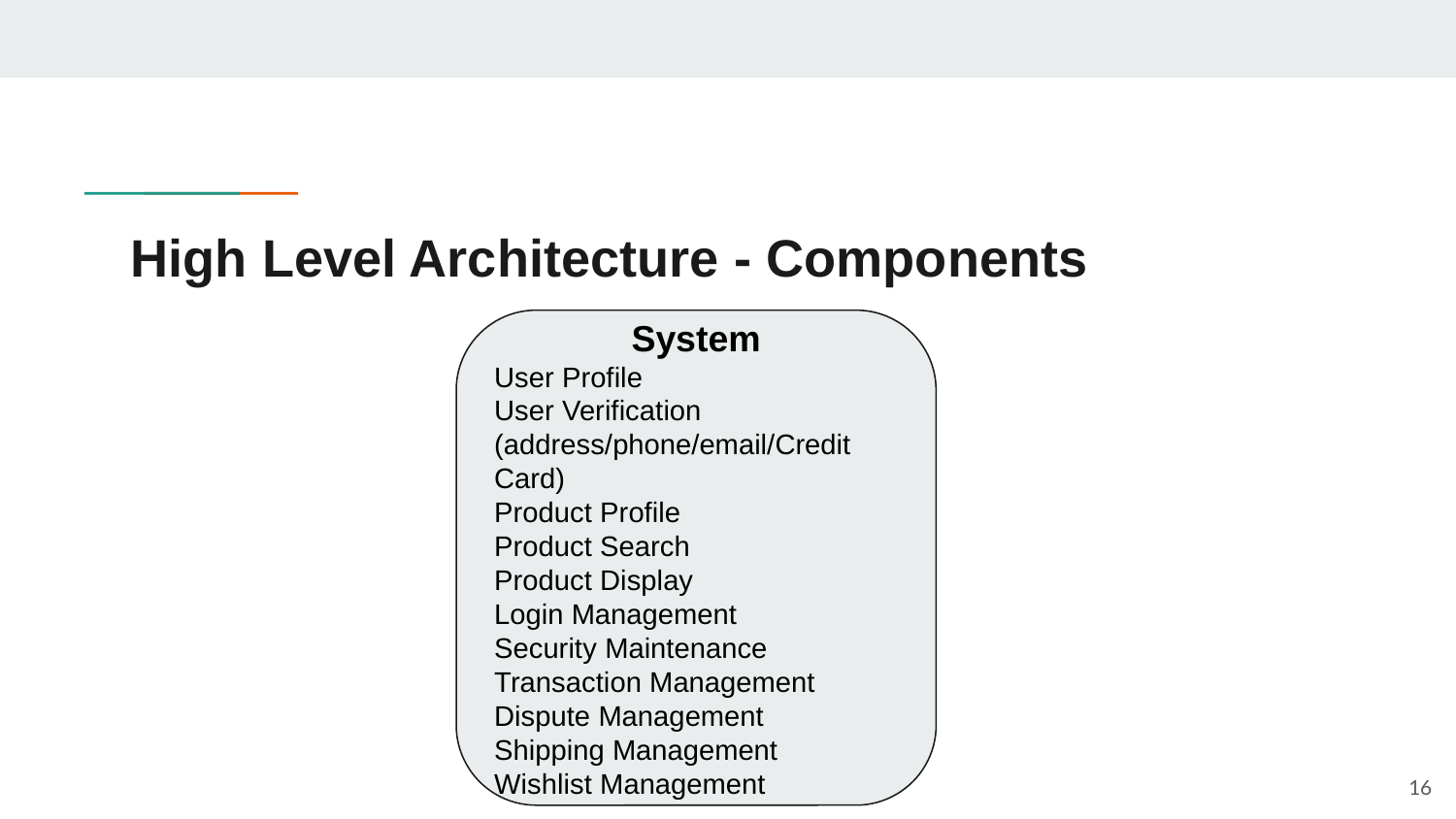

# High Level Architecture - Components
System
User Profile
User Verification
(address/phone/email/Credit Card)
Product Profile
Product Search
Product Display
Login Management
Security Maintenance
Transaction Management
Dispute Management
Shipping Management
Wishlist Management

16